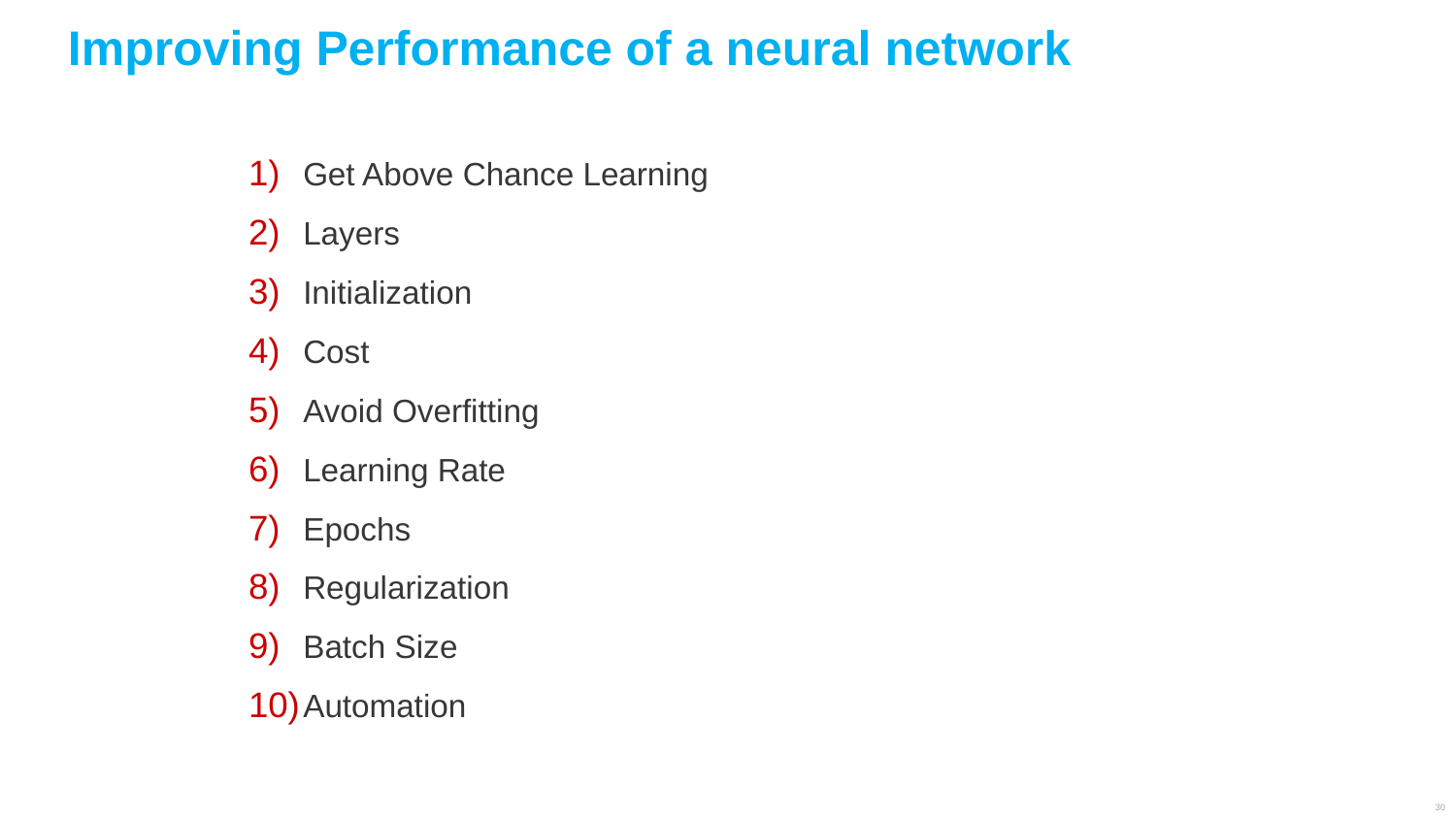

Improving Performance of a neural network
Get Above Chance Learning
Layers
Initialization
Cost
Avoid Overfitting
Learning Rate
Epochs
Regularization
Batch Size
Automation

30